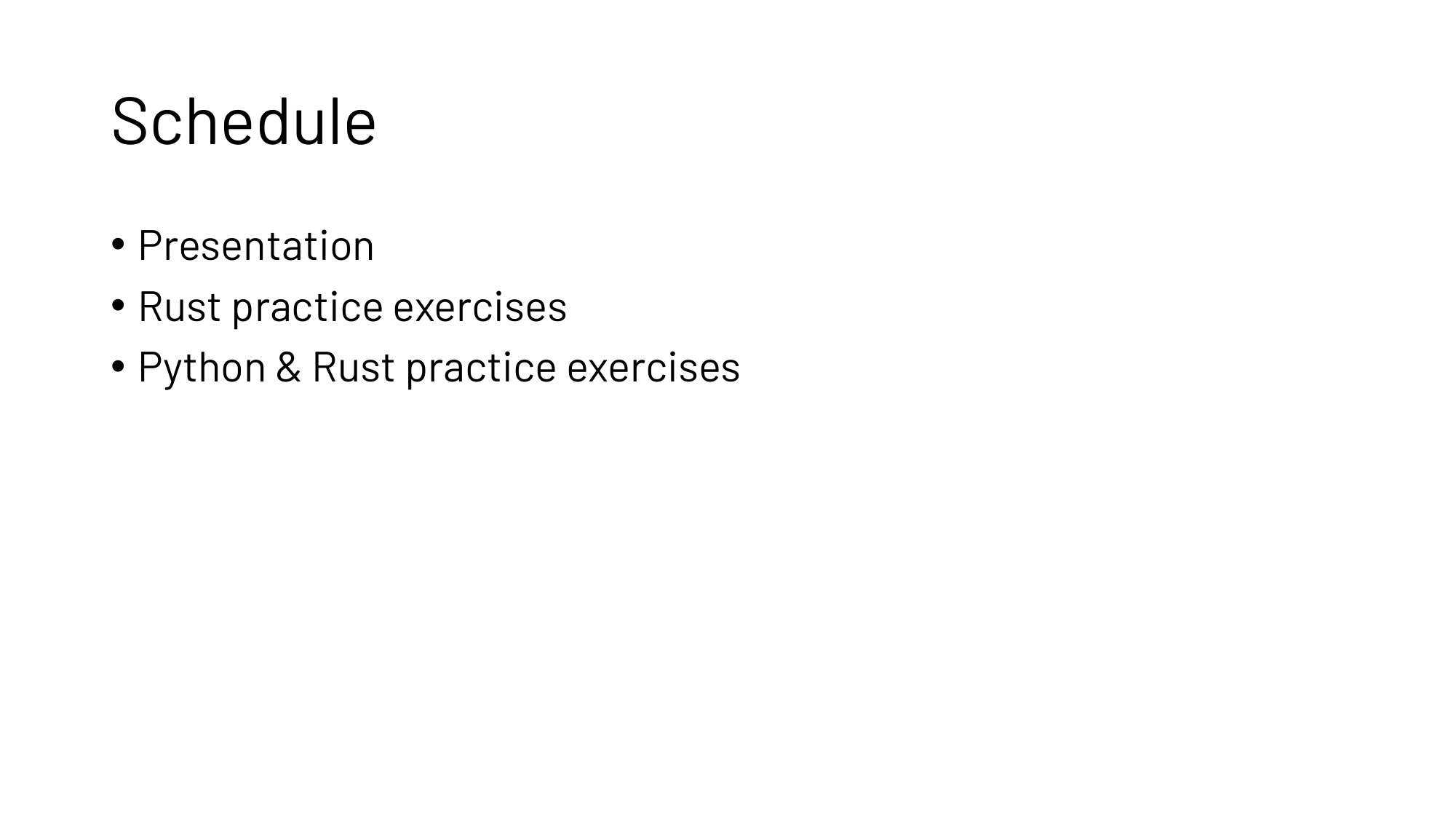

# Schedule
Presentation
Rust practice exercises
Python & Rust practice exercises
2